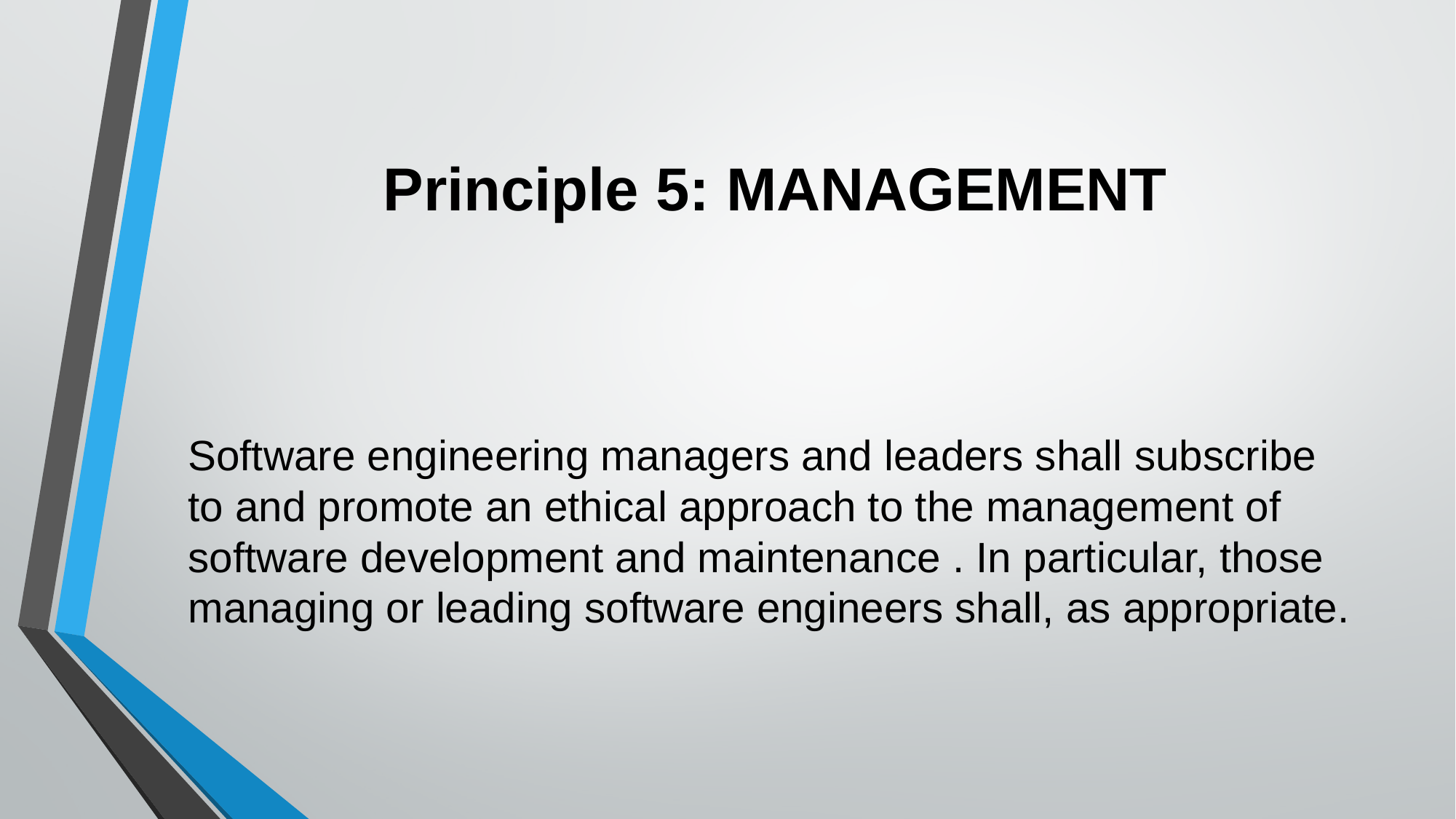

# Principle 5: MANAGEMENT
Software engineering managers and leaders shall subscribe to and promote an ethical approach to the management of software development and maintenance . In particular, those managing or leading software engineers shall, as appropriate.